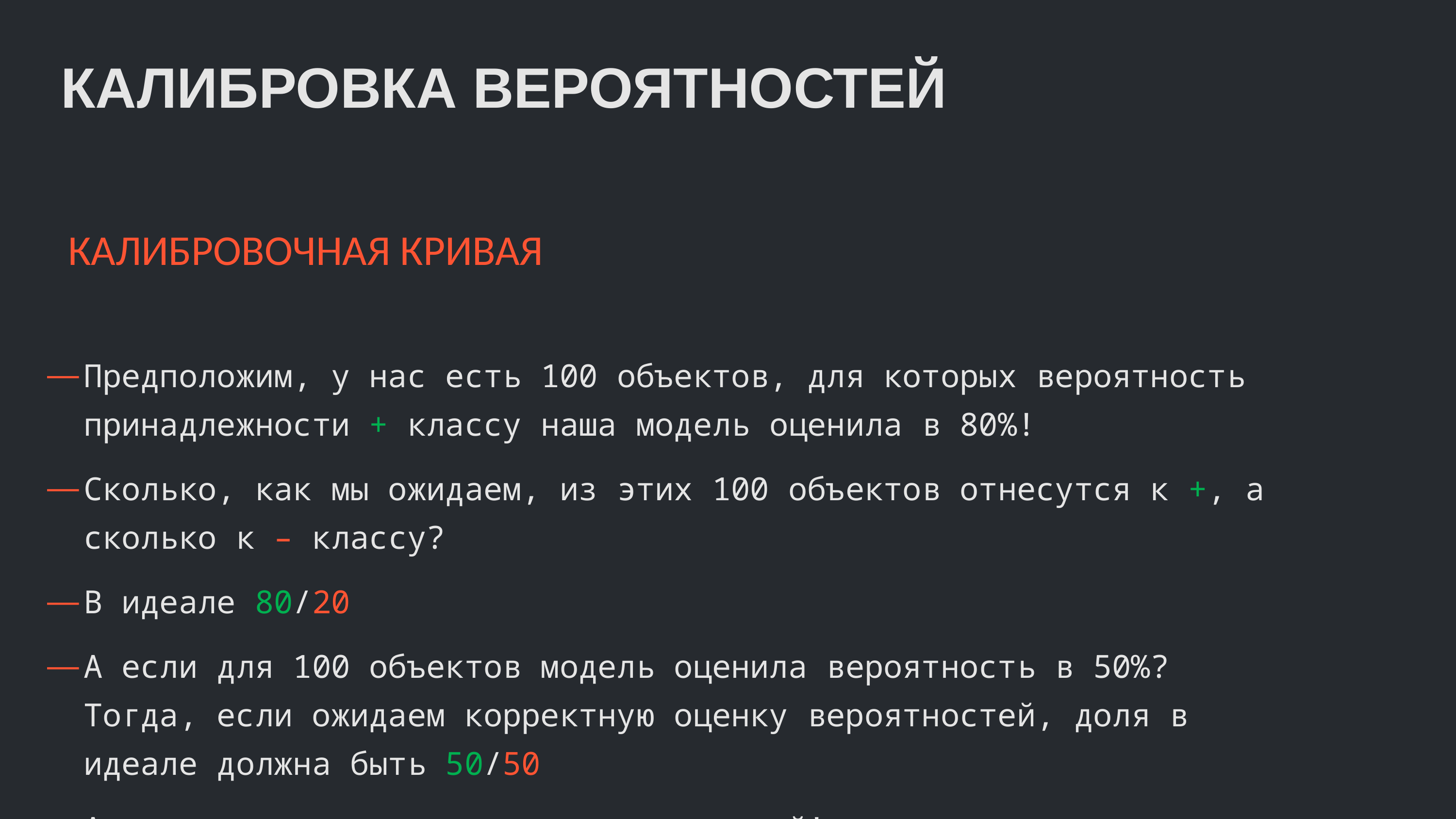

КАЛИБРОВКА ВЕРОЯТНОСТЕЙ
КАЛИБРОВОЧНАЯ КРИВАЯ
Предположим, у нас есть 100 объектов, для которых вероятность принадлежности + классу наша модель оценила в 80%!
Сколько, как мы ожидаем, из этих 100 объектов отнесутся к +, а сколько к – классу?
В идеале 80/20
А если для 100 объектов модель оценила вероятность в 50%? Тогда, если ожидаем корректную оценку вероятностей, доля в идеале должна быть 50/50
Аналогично, для остальных вероятностей!